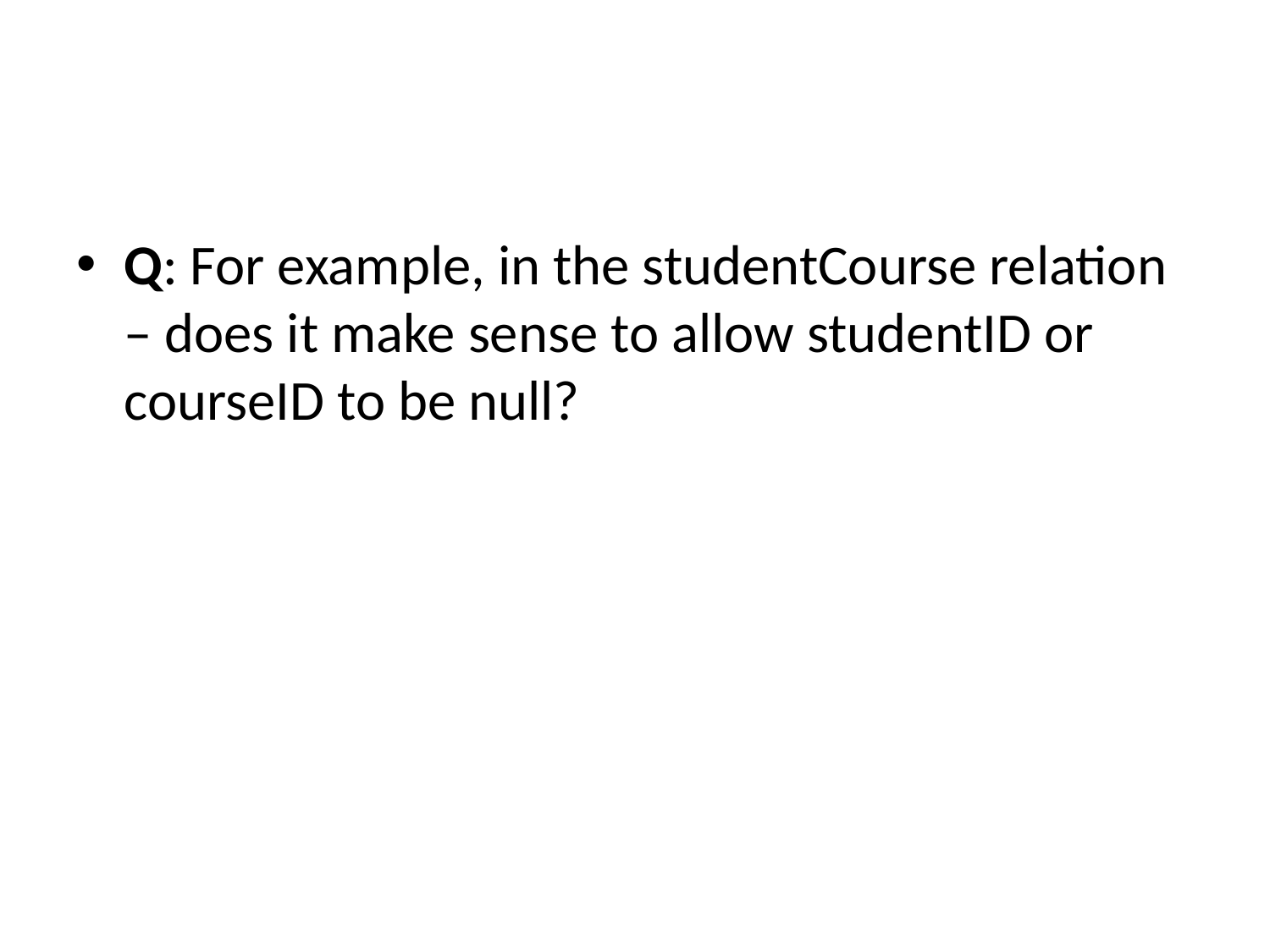

#
Q: For example, in the studentCourse relation – does it make sense to allow studentID or courseID to be null?